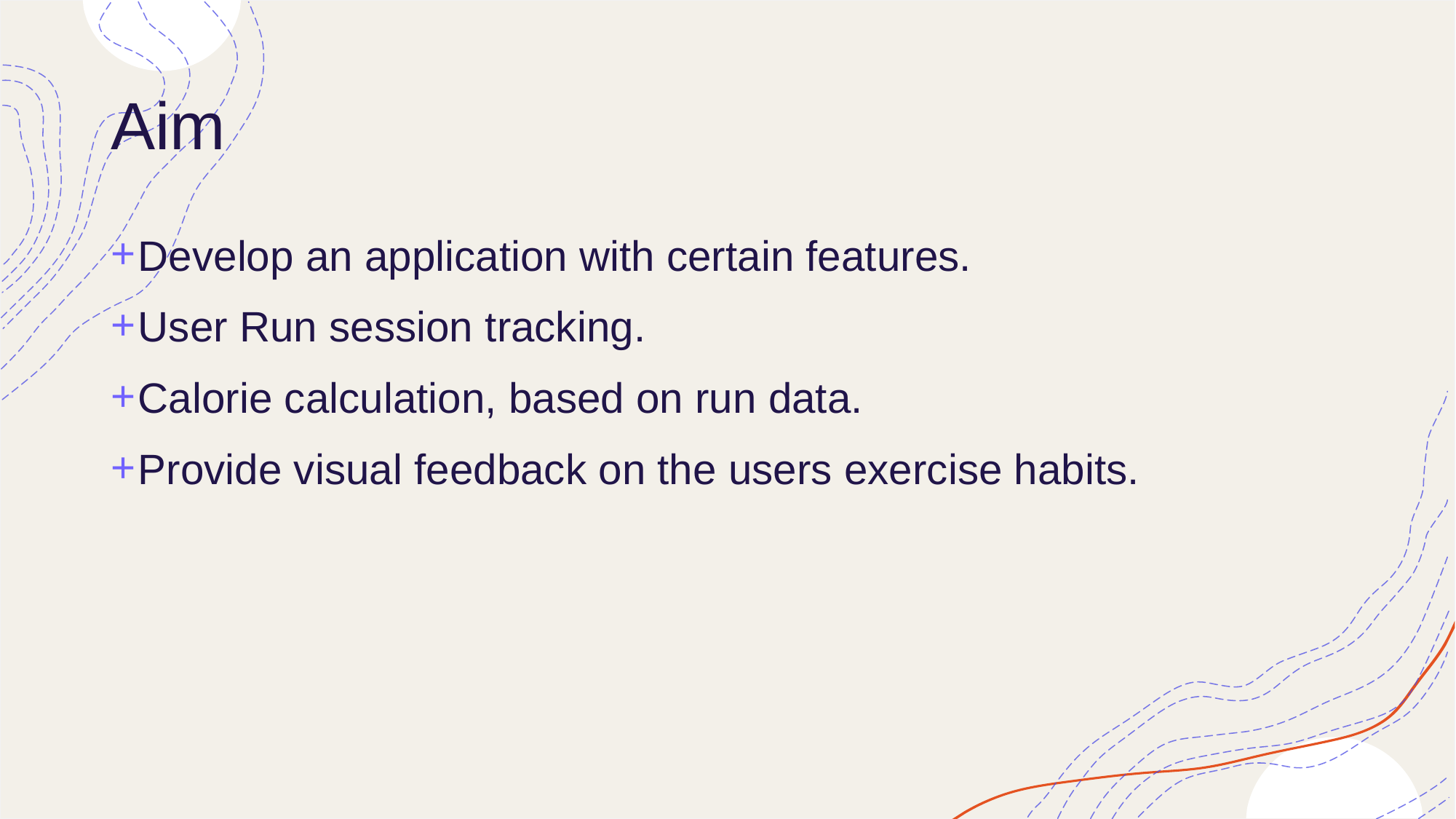

# Aim
Develop an application with certain features.
User Run session tracking.
Calorie calculation, based on run data.
Provide visual feedback on the users exercise habits.